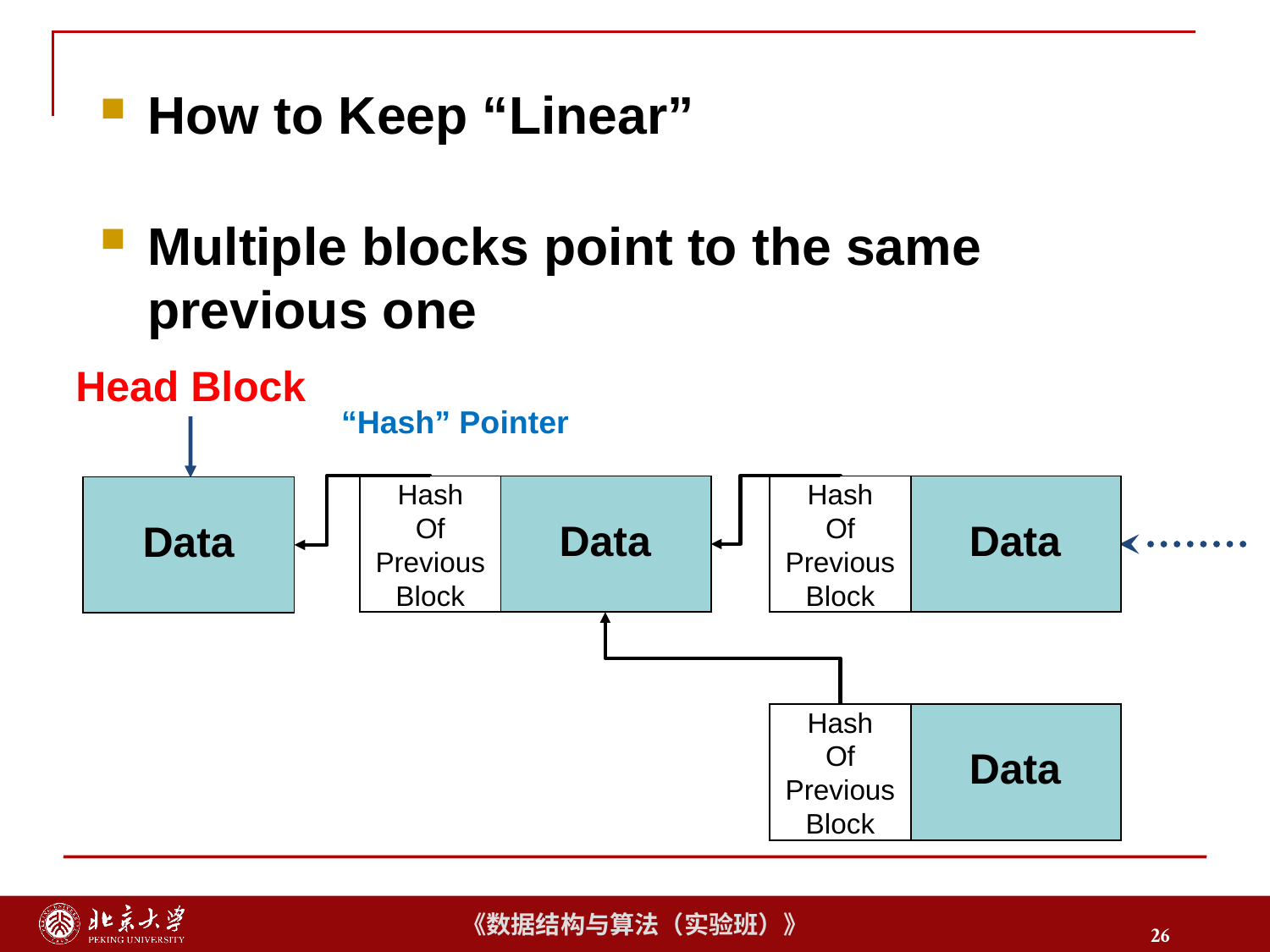

How to Keep “Linear”
Multiple blocks point to the same previous one
Head Block
“Hash” Pointer

Hash
Of
Previous
Block
Data
Hash
Of
Previous
Block
Data
Data

Hash
Of
Previous
Block
Data
26